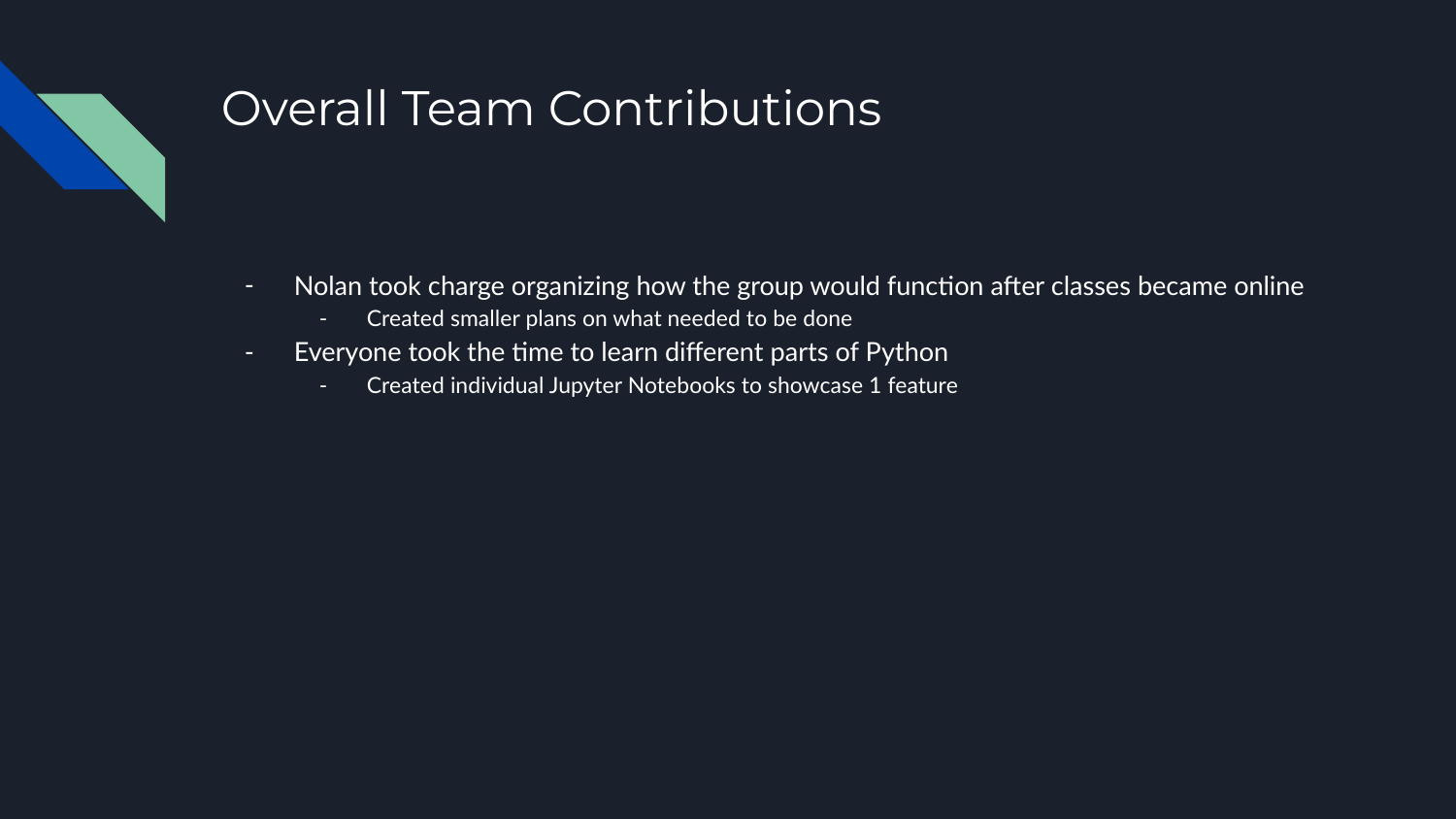

# Overall Team Contributions
Nolan took charge organizing how the group would function after classes became online
Created smaller plans on what needed to be done
Everyone took the time to learn different parts of Python
Created individual Jupyter Notebooks to showcase 1 feature